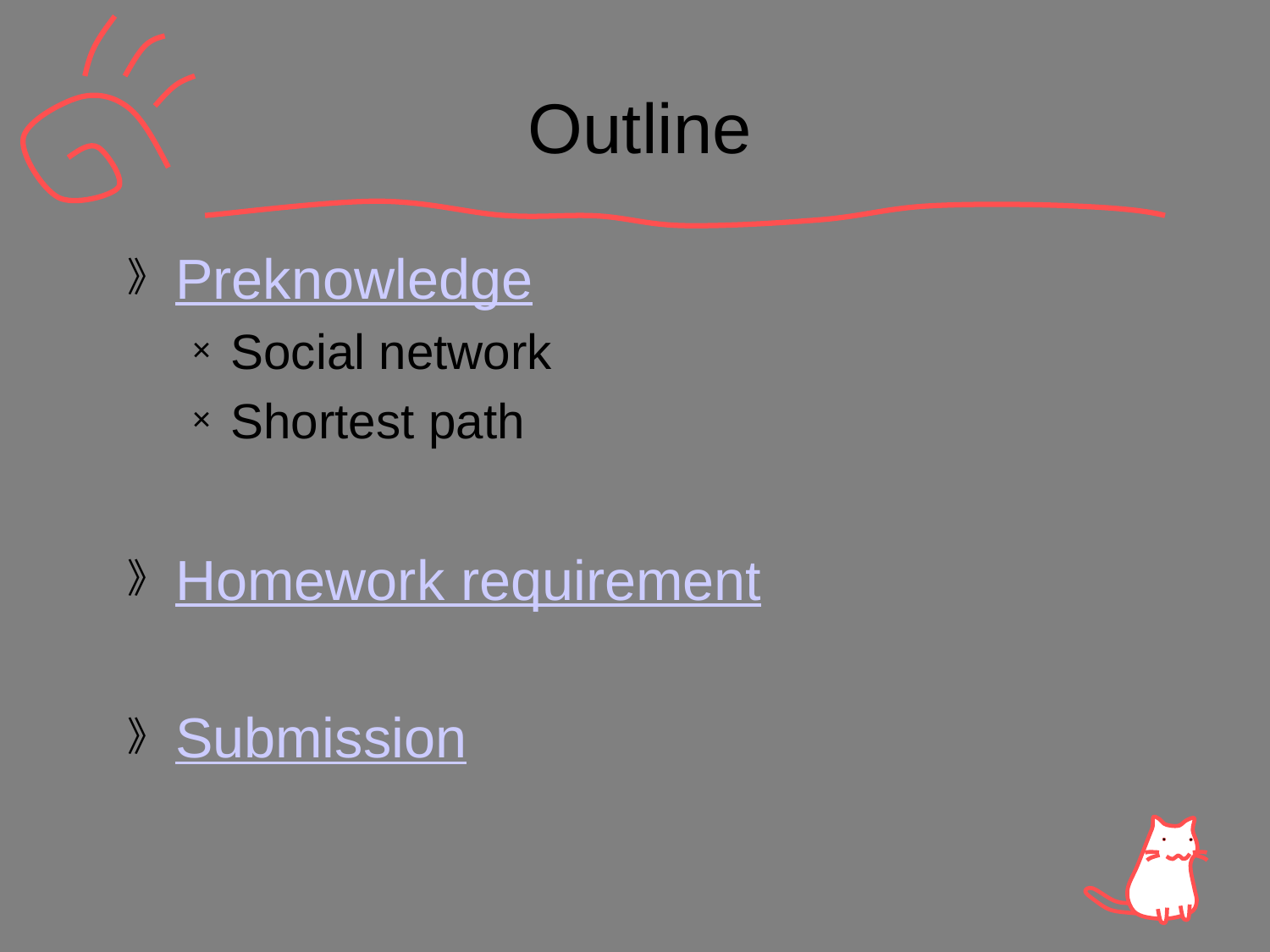

# Outline
Preknowledge
Social network
Shortest path

Homework requirement

Submission